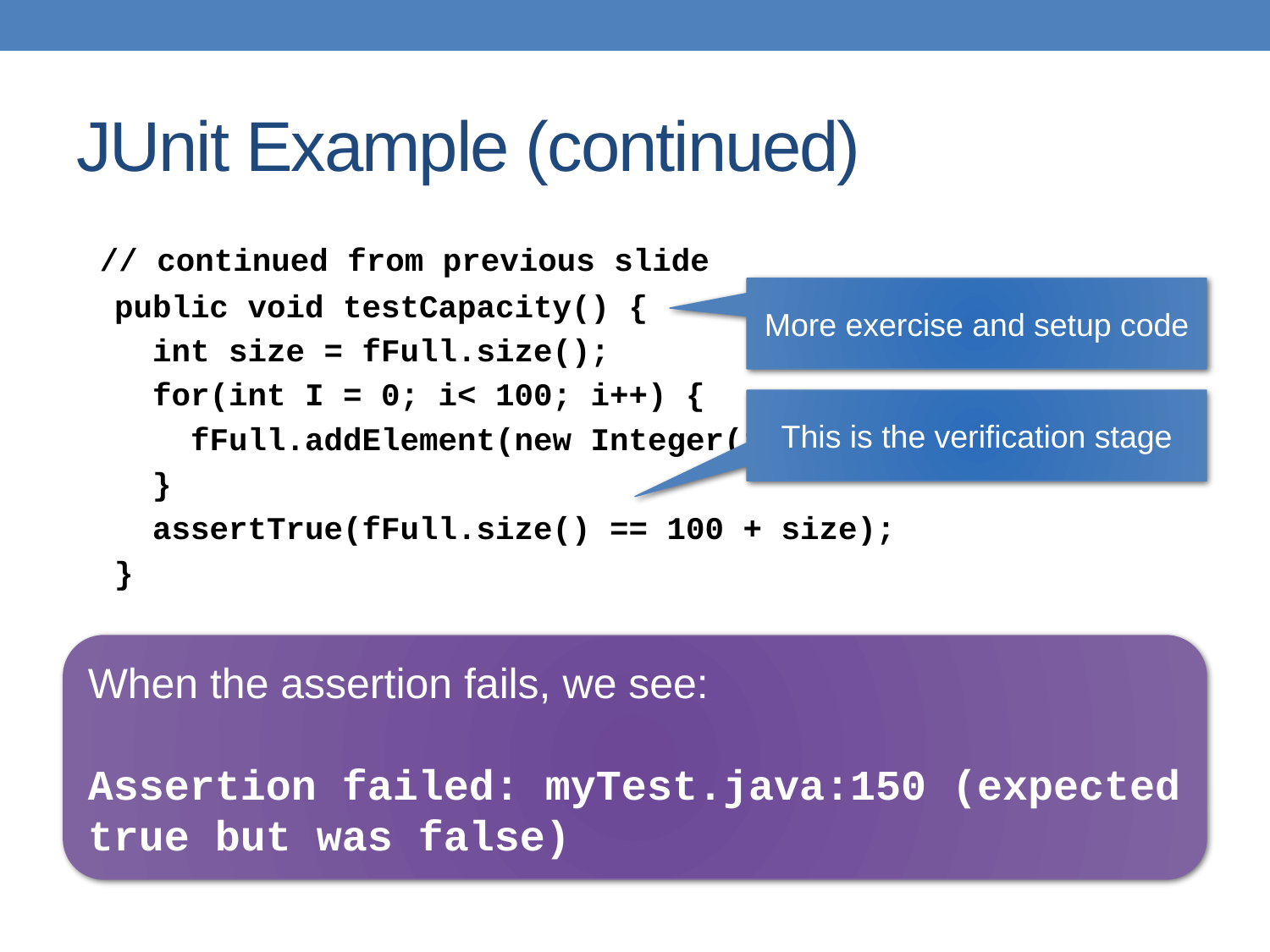

24
# JUnit Example (continued)
  // continued from previous slide
  public void testCapacity() {
    int size = fFull.size();
    for(int I = 0; i< 100; i++) {
      fFull.addElement(new Integer(i));
    }
    assertTrue(fFull.size() == 100 + size);
  }
More exercise and setup code
This is the verification stage
When the assertion fails, we see:

Assertion failed: myTest.java:150 (expected true but was false)